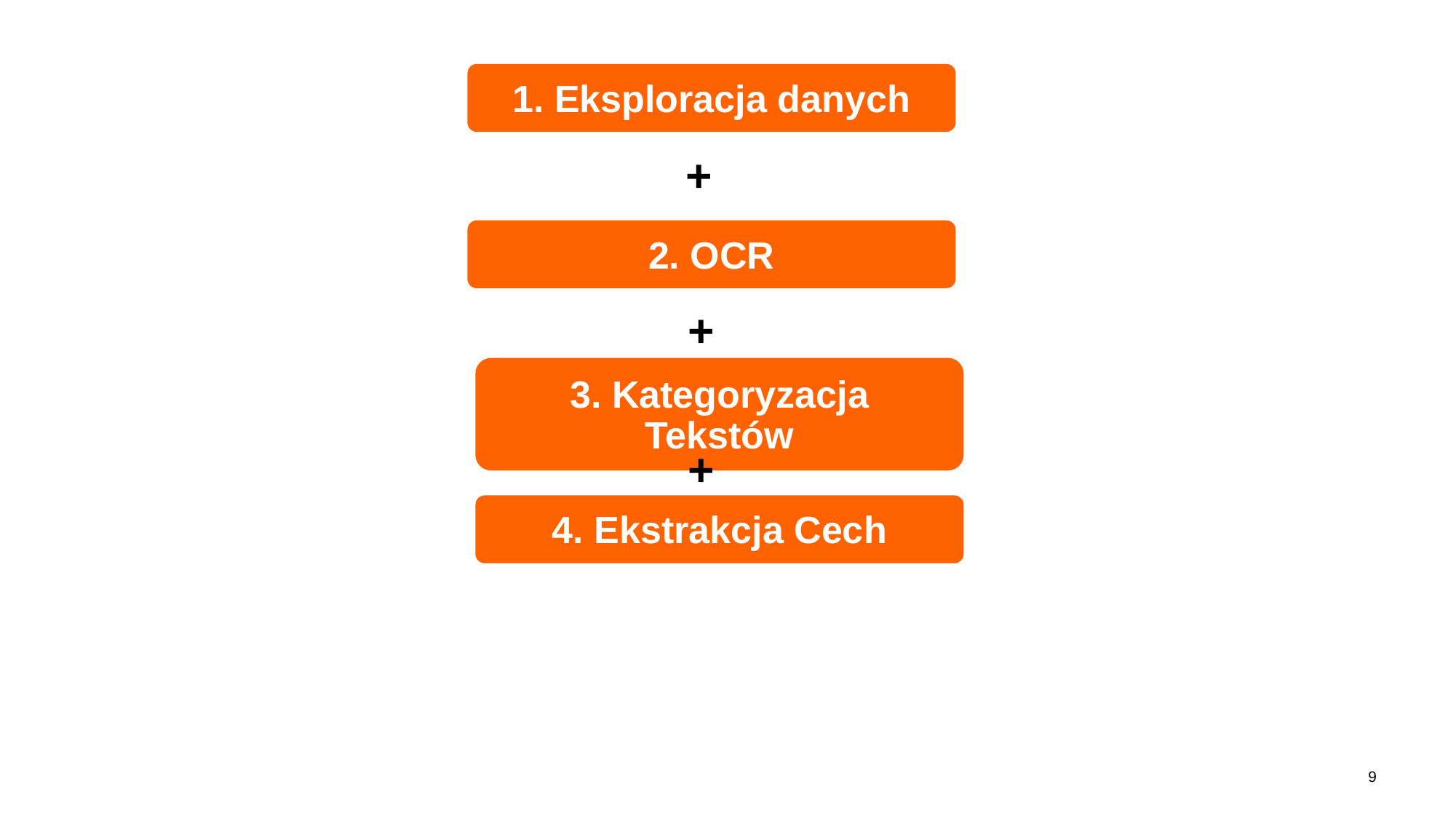

1. Eksploracja danych
+

2. OCR
+

3. Kategoryzacja Tekstów
+

4. Ekstrakcja Cech
9